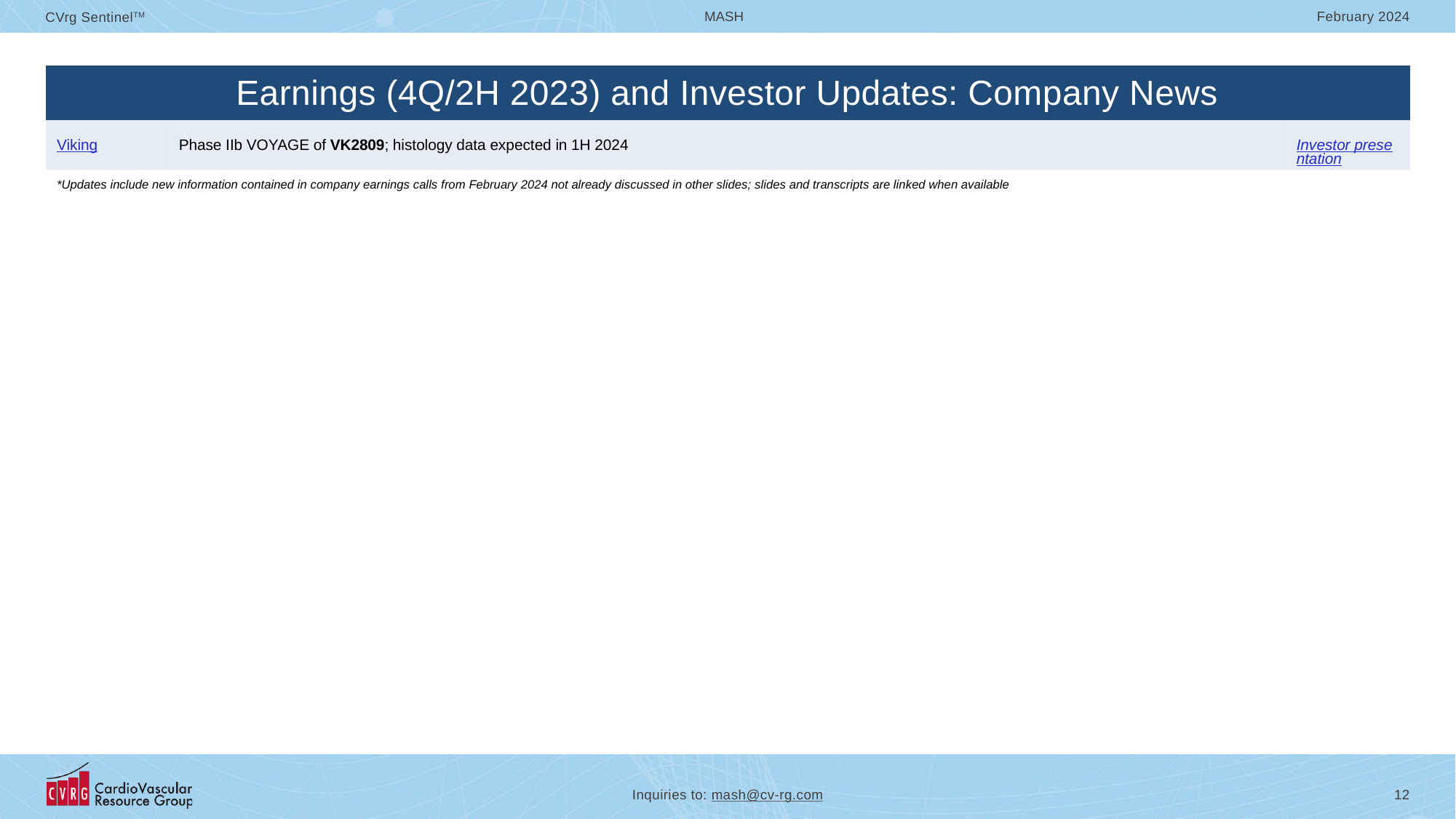

| Earnings (4Q/2H 2023) and Investor Updates: Company News |  |  |
| --- | --- | --- |
| Viking | Phase IIb VOYAGE of VK2809; histology data expected in 1H 2024 | Investor presentation |
| \*Updates include new information contained in company earnings calls from February 2024 not already discussed in other slides; slides and transcripts are linked when available |  |  |